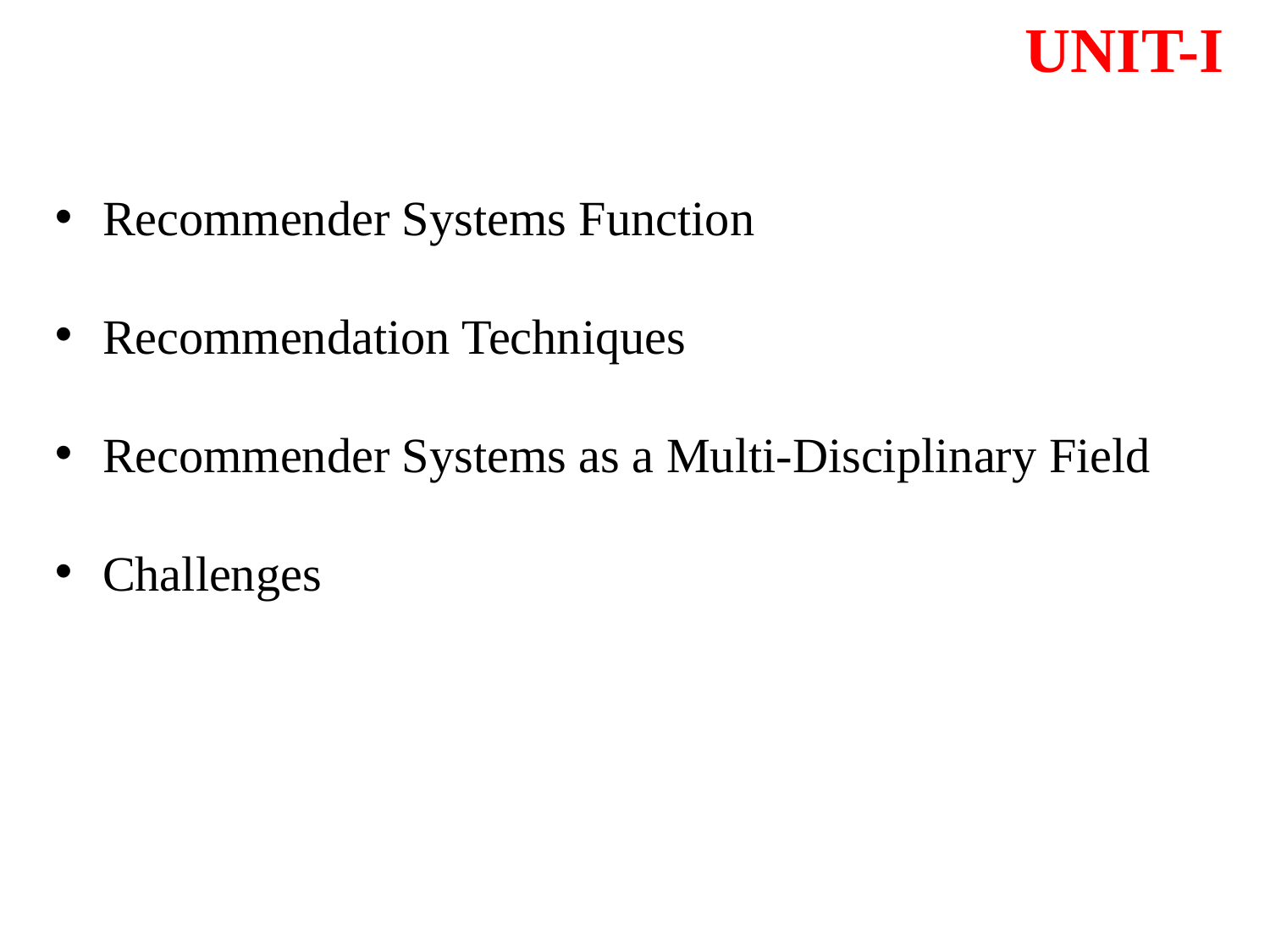

UNIT-I
Recommender Systems Function

Recommendation Techniques

Recommender Systems as a Multi-Disciplinary Field

Challenges